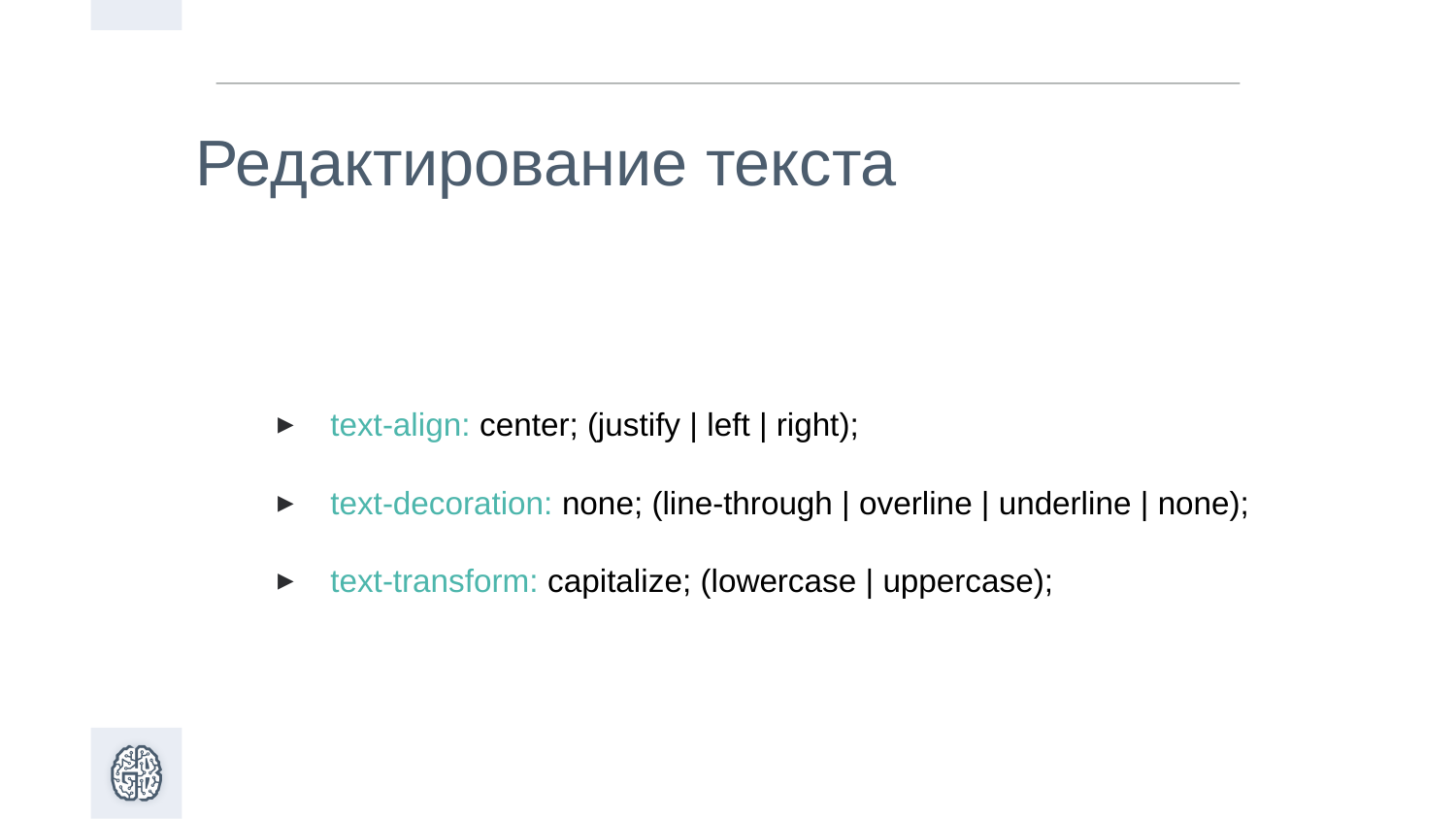

Редактирование текста
text-align: center; (justify | left | right);
text-decoration: none; (line-through | overline | underline | none);
text-transform: capitalize; (lowercase | uppercase);